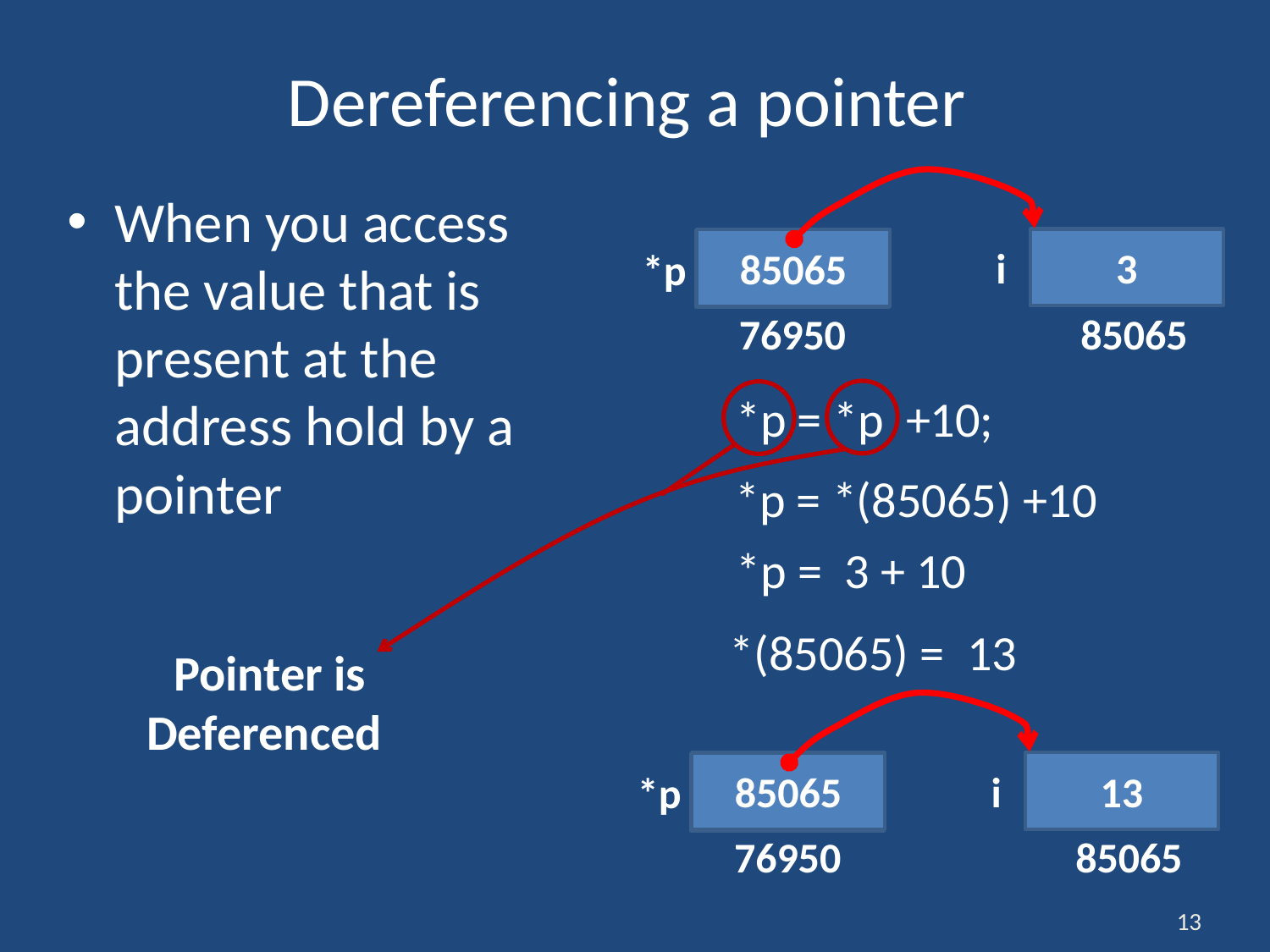

# Dereferencing a pointer

i
3
85065
85065
*p

76950
When you access the value that is present at the address hold by a pointer

Pointer is Deferenced
*p = *p  +10;
*p = *(85065) +10
*p =  3 + 10
*(85065) =  13

i
13
85065
85065
*p

76950